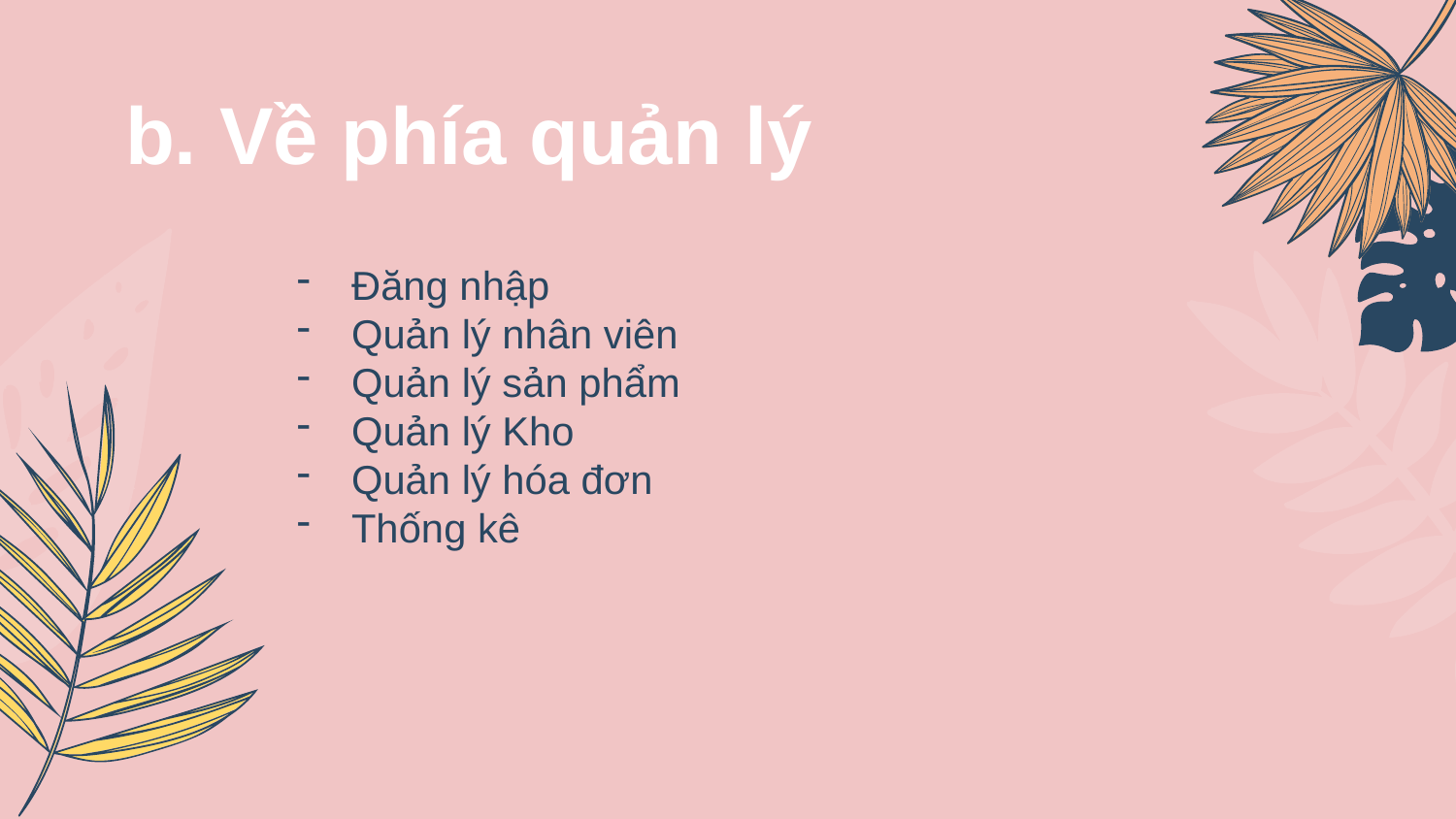

# b. Về phía quản lý
Đăng nhập
Quản lý nhân viên
Quản lý sản phẩm
Quản lý Kho
Quản lý hóa đơn
Thống kê